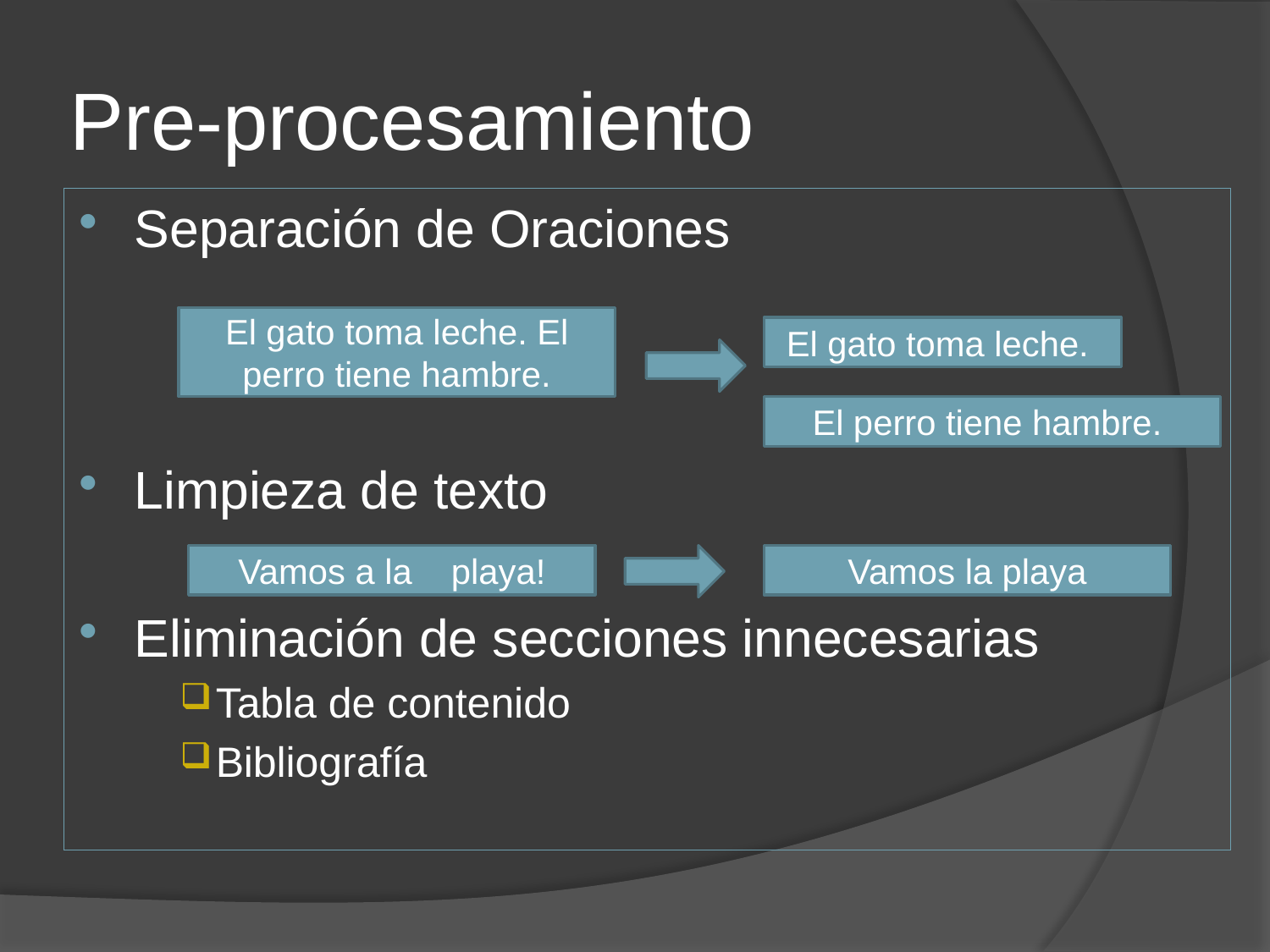

# Pre-procesamiento
Separación de Oraciones

Limpieza de texto

Eliminación de secciones innecesarias
Tabla de contenido
Bibliografía
El gato toma leche. El perro tiene hambre.

El gato toma leche.
El perro tiene hambre.

Vamos a la    playa!
Vamos la playa